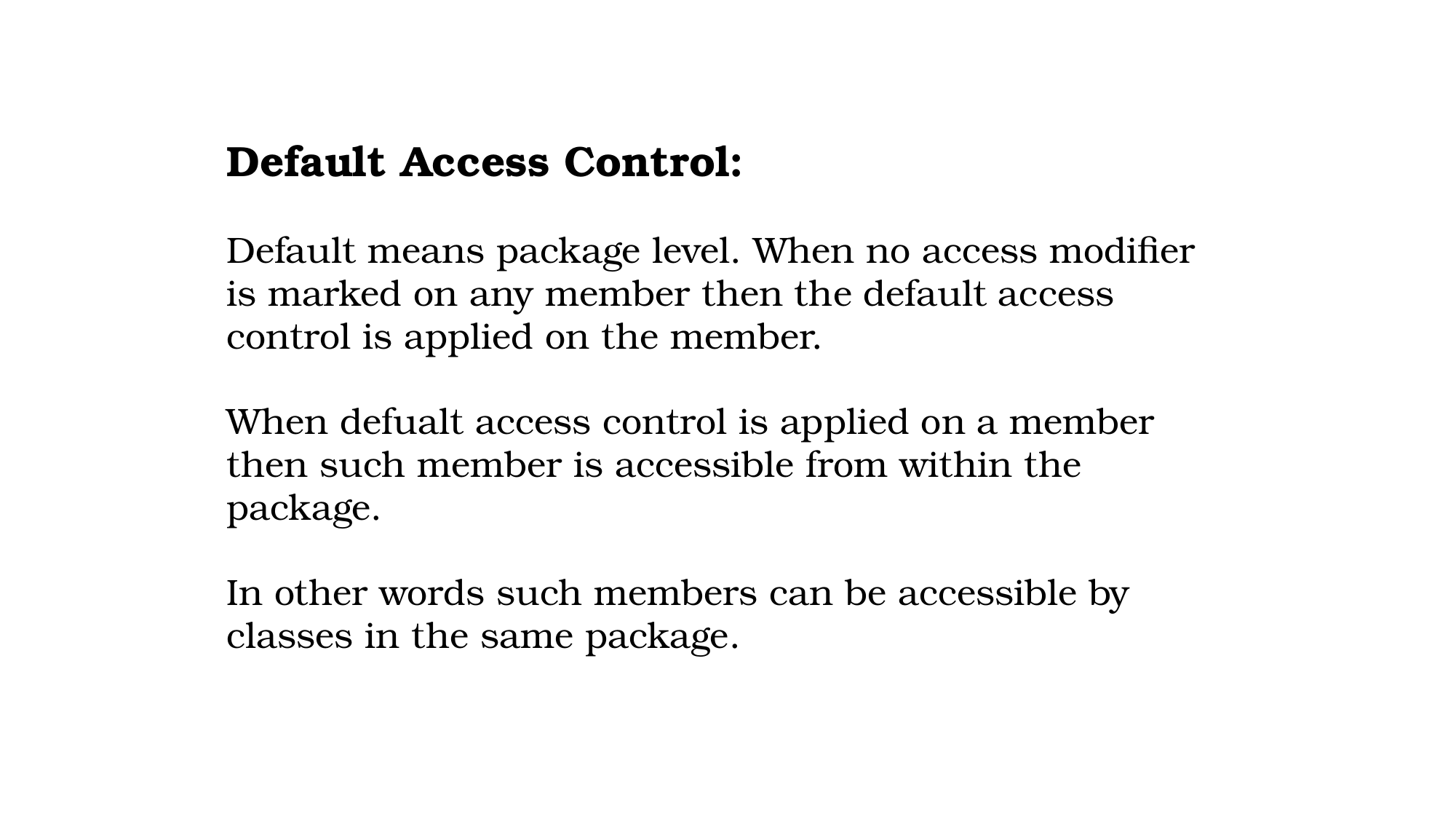

Default Access Control:

Default means package level. When no access modifier is marked on any member then the default access control is applied on the member.

When defualt access control is applied on a member then such member is accessible from within the package.

In other words such members can be accessible by classes in the same package.